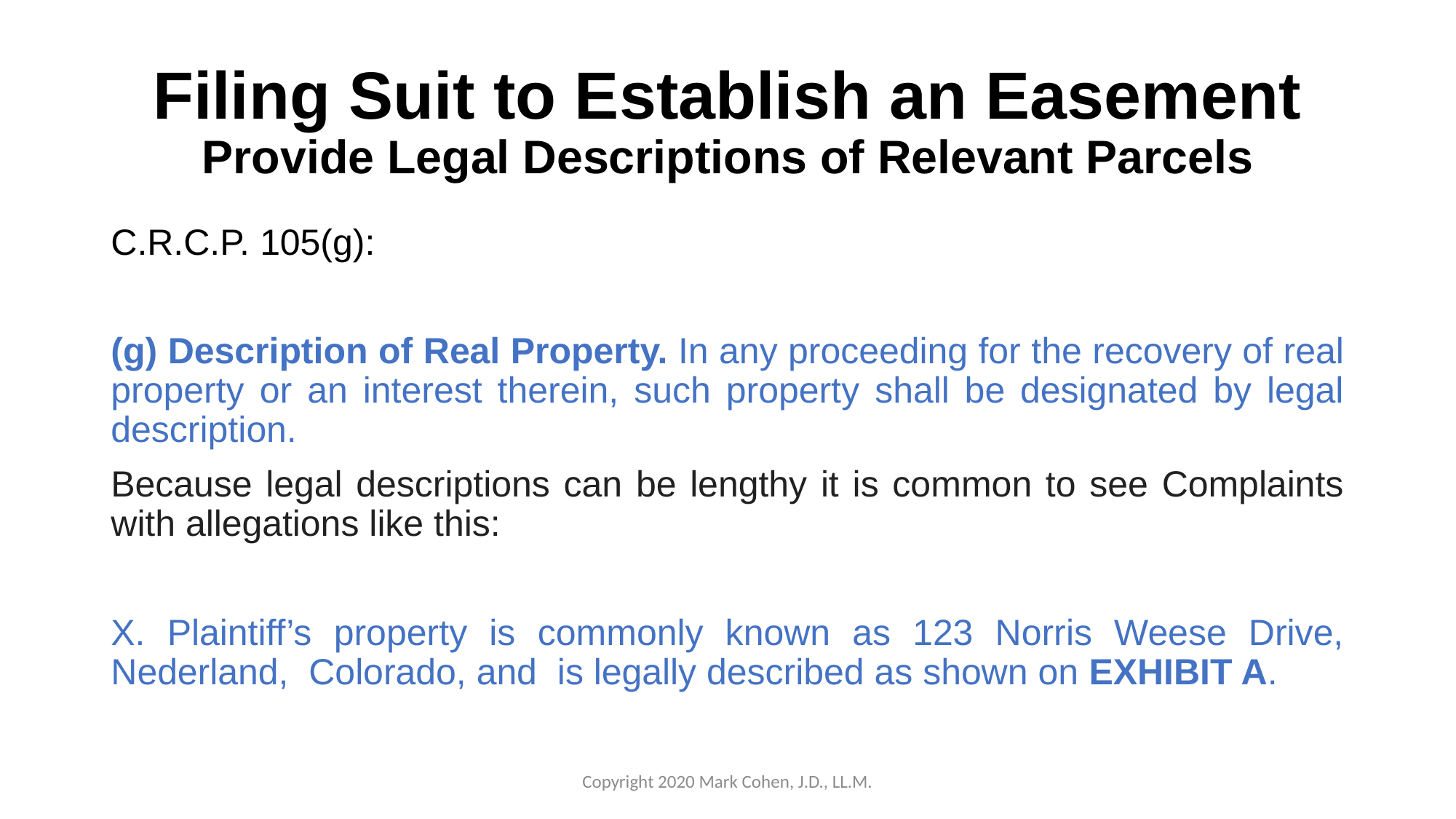

# Filing Suit to Establish an Easement Provide Legal Descriptions of Relevant Parcels
C.R.C.P. 105(g):

(g) Description of Real Property. In any proceeding for the recovery of real property or an interest therein, such property shall be designated by legal description.
Because legal descriptions can be lengthy it is common to see Complaints with allegations like this:

X. Plaintiff’s property is commonly known as 123 Norris Weese Drive, Nederland,  Colorado, and  is legally described as shown on EXHIBIT A.

Copyright 2020 Mark Cohen, J.D., LL.M.